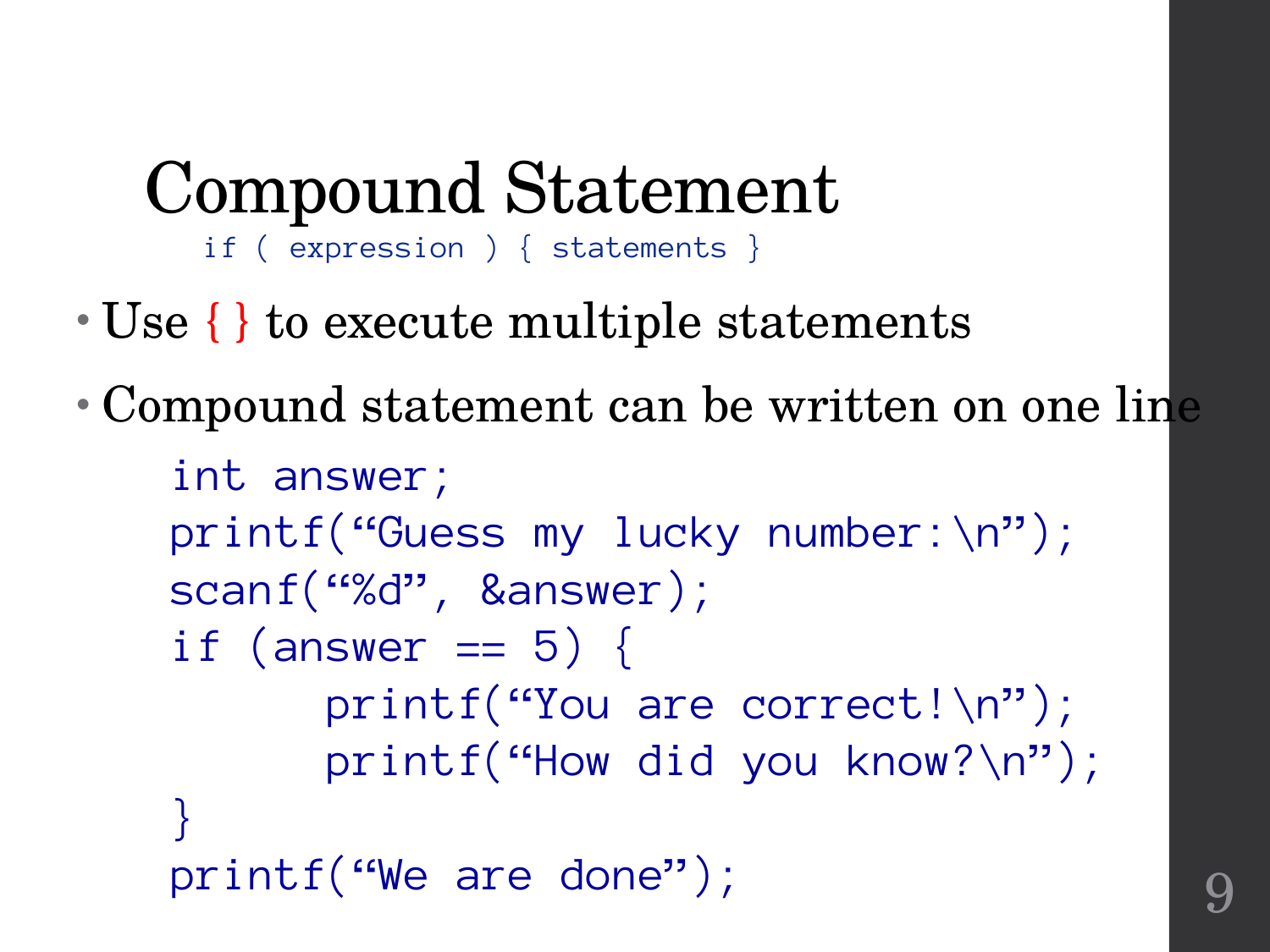

# Compound Statement
	if ( expression ) { statements }
Use { } to execute multiple statements
Compound statement can be written on one line

int answer;
printf(“Guess my lucky number:\n”);
scanf(“%d”, &answer);
if (answer == 5) {
      printf(“You are correct!\n”);
      printf(“How did you know?\n”);
}
printf(“We are done”);
9